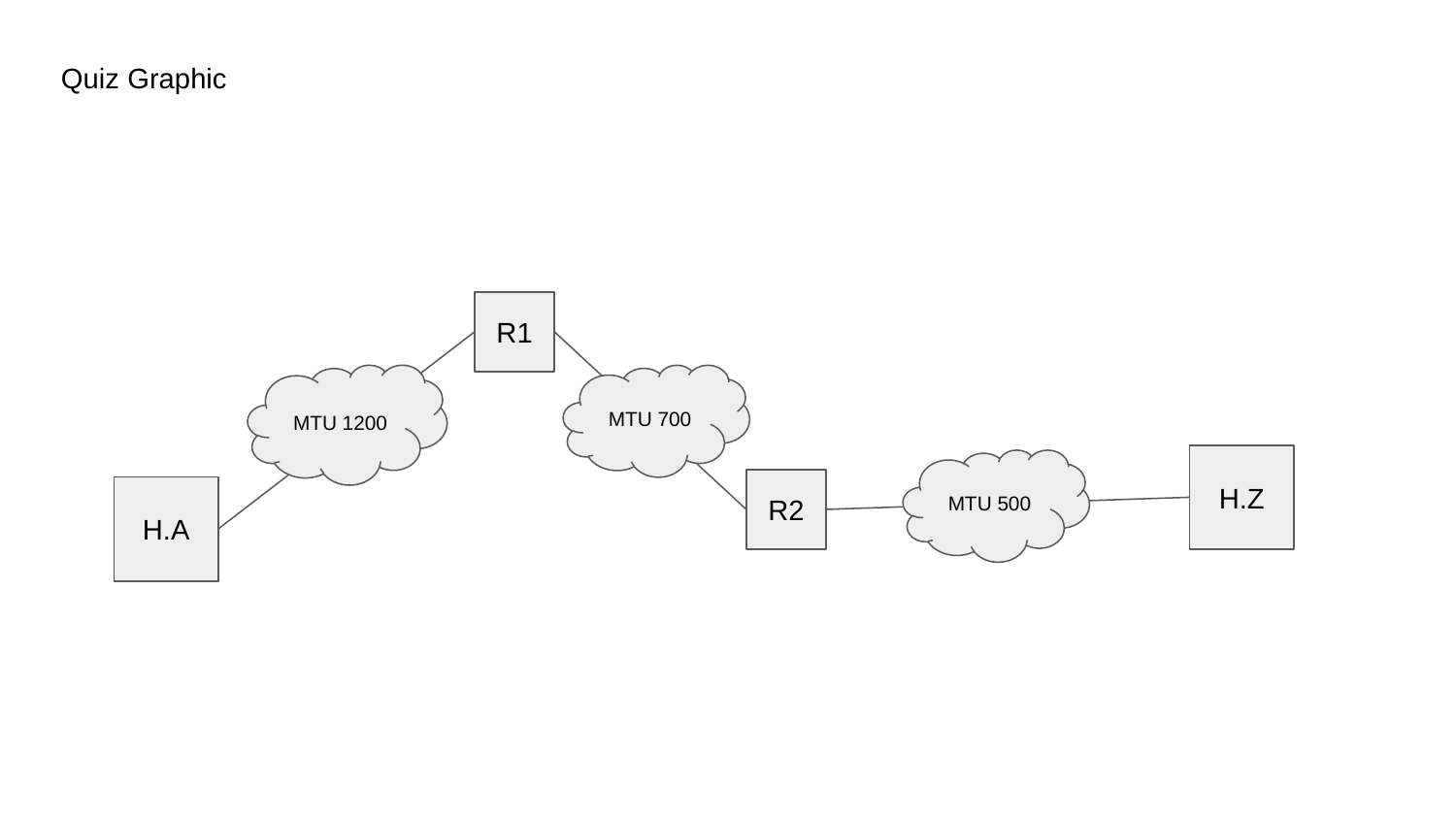

Quiz Graphic
R1
MTU 1200
MTU 700
H.Z
MTU 500
R2
H.A